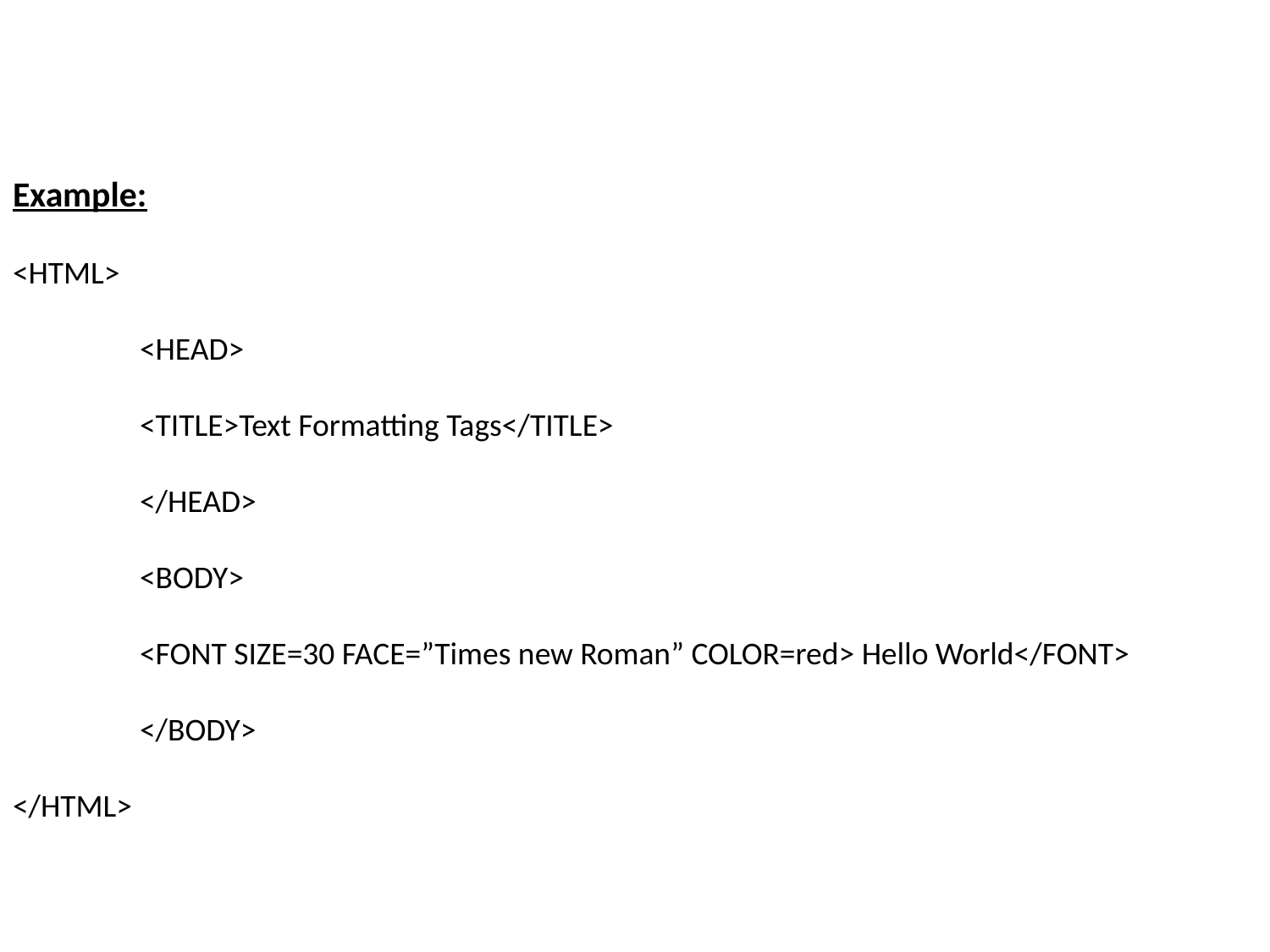

# Example: <HTML> <HEAD> <TITLE>Text Formatting Tags</TITLE> </HEAD> <BODY> <FONT SIZE=30 FACE=”Times new Roman” COLOR=red> Hello World</FONT> </BODY> </HTML>